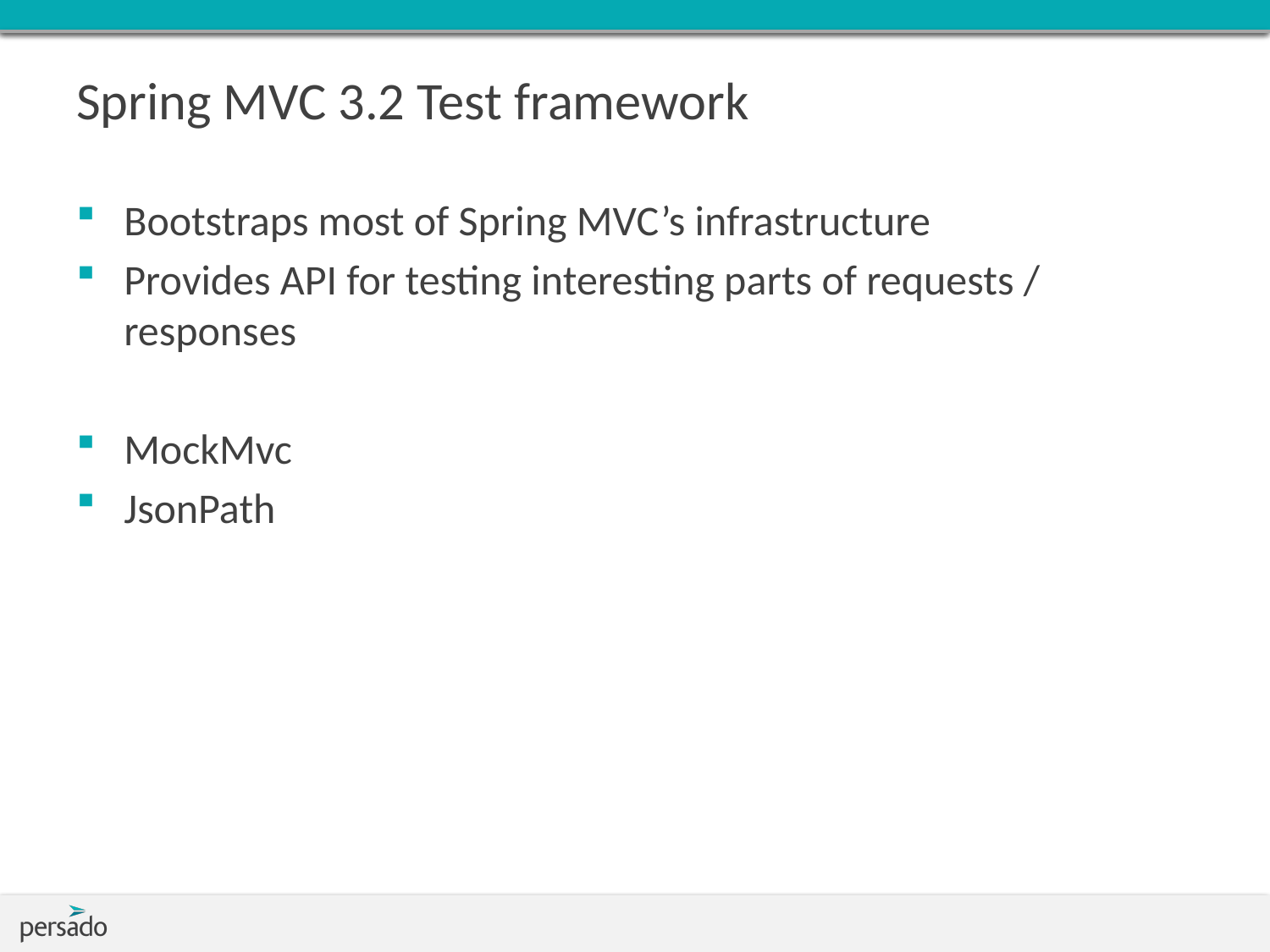

# Spring MVC 3.2 Test framework
Bootstraps most of Spring MVC’s infrastructure
Provides API for testing interesting parts of requests / responses

MockMvc
JsonPath